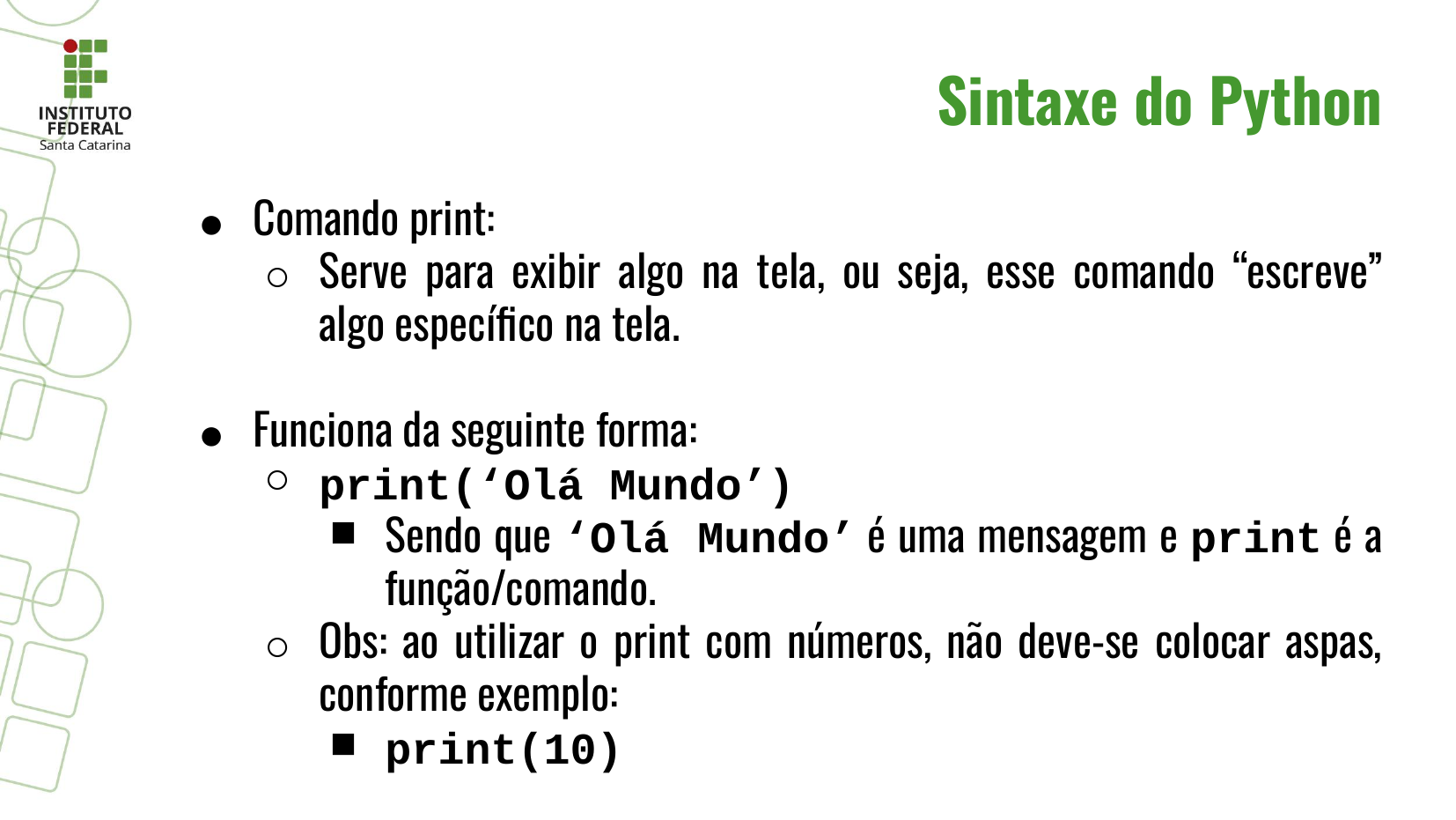

Sintaxe do Python
Comando print:
Serve para exibir algo na tela, ou seja, esse comando “escreve” algo específico na tela.

Funciona da seguinte forma:
print(‘Olá Mundo’)
Sendo que ‘Olá Mundo’ é uma mensagem e print é a função/comando.
Obs: ao utilizar o print com números, não deve-se colocar aspas, conforme exemplo:
print(10)